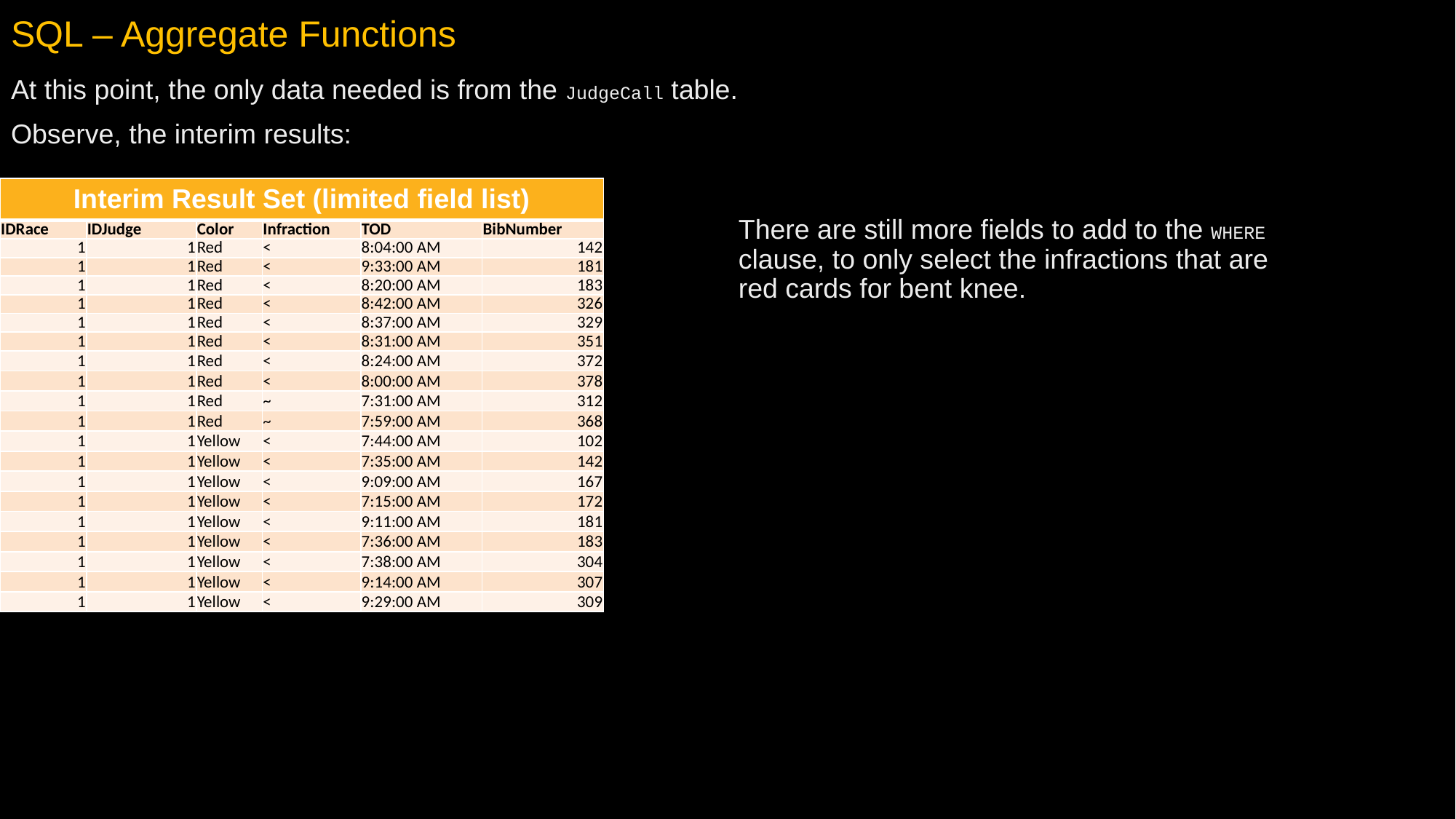

# SQL – Aggregate Functions
At this point, the only data needed is from the JudgeCall table.
Observe, the interim results:
| Interim Result Set (limited field list) |  |  |  |  |  |
| --- | --- | --- | --- | --- | --- |
| IDRace | IDJudge | Color | Infraction | TOD | BibNumber |
| 1 | 1 | Red | < | 8:04:00 AM | 142 |
| 1 | 1 | Red | < | 9:33:00 AM | 181 |
| 1 | 1 | Red | < | 8:20:00 AM | 183 |
| 1 | 1 | Red | < | 8:42:00 AM | 326 |
| 1 | 1 | Red | < | 8:37:00 AM | 329 |
| 1 | 1 | Red | < | 8:31:00 AM | 351 |
| 1 | 1 | Red | < | 8:24:00 AM | 372 |
| 1 | 1 | Red | < | 8:00:00 AM | 378 |
| 1 | 1 | Red | ~ | 7:31:00 AM | 312 |
| 1 | 1 | Red | ~ | 7:59:00 AM | 368 |
| 1 | 1 | Yellow | < | 7:44:00 AM | 102 |
| 1 | 1 | Yellow | < | 7:35:00 AM | 142 |
| 1 | 1 | Yellow | < | 9:09:00 AM | 167 |
| 1 | 1 | Yellow | < | 7:15:00 AM | 172 |
| 1 | 1 | Yellow | < | 9:11:00 AM | 181 |
| 1 | 1 | Yellow | < | 7:36:00 AM | 183 |
| 1 | 1 | Yellow | < | 7:38:00 AM | 304 |
| 1 | 1 | Yellow | < | 9:14:00 AM | 307 |
| 1 | 1 | Yellow | < | 9:29:00 AM | 309 |
There are still more fields to add to the WHERE clause, to only select the infractions that are red cards for bent knee.